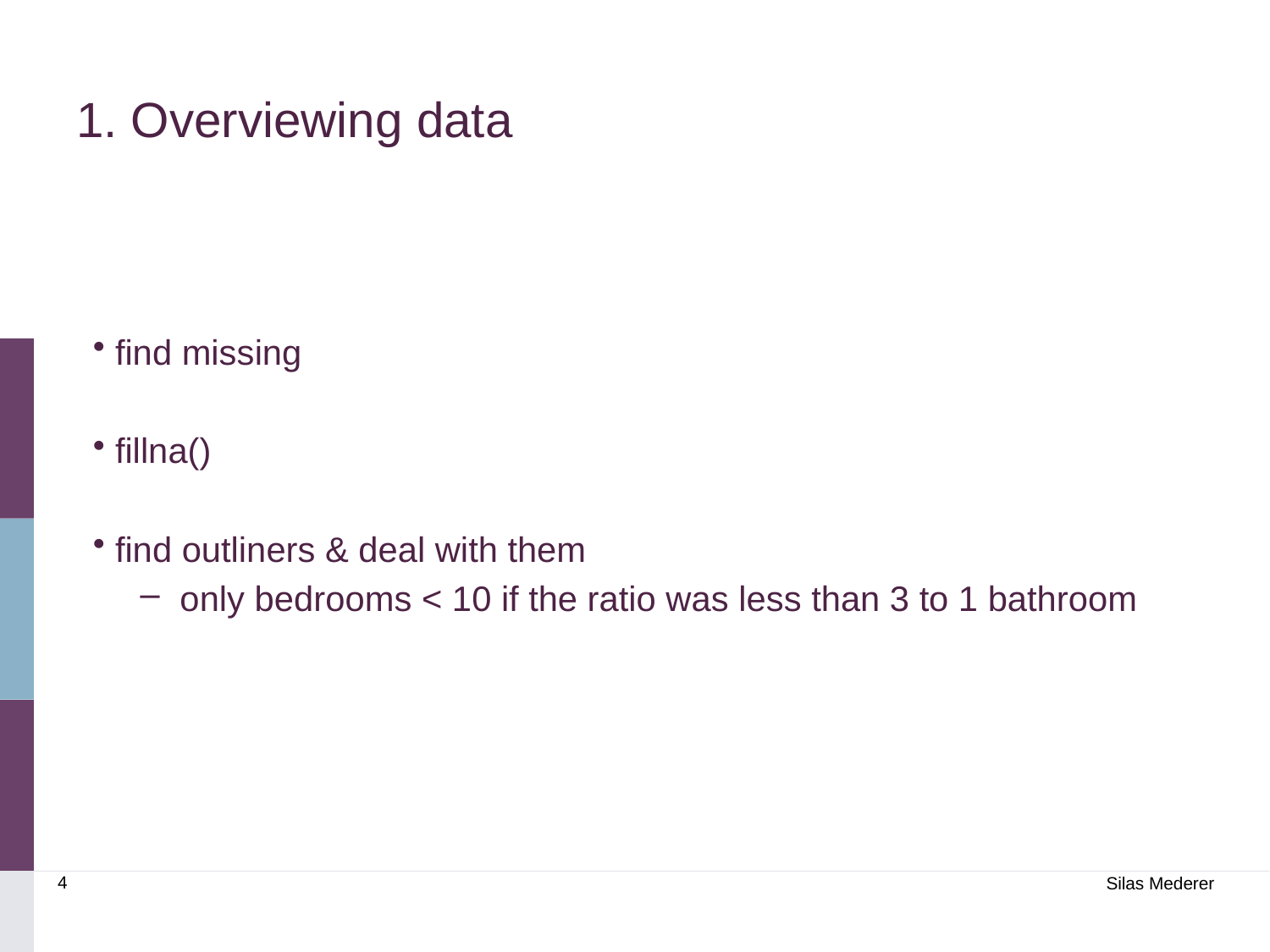

# 1. Overviewing data

find missing

fillna()

find outliners & deal with them
only bedrooms < 10 if the ratio was less than 3 to 1 bathroom
4
Silas Mederer